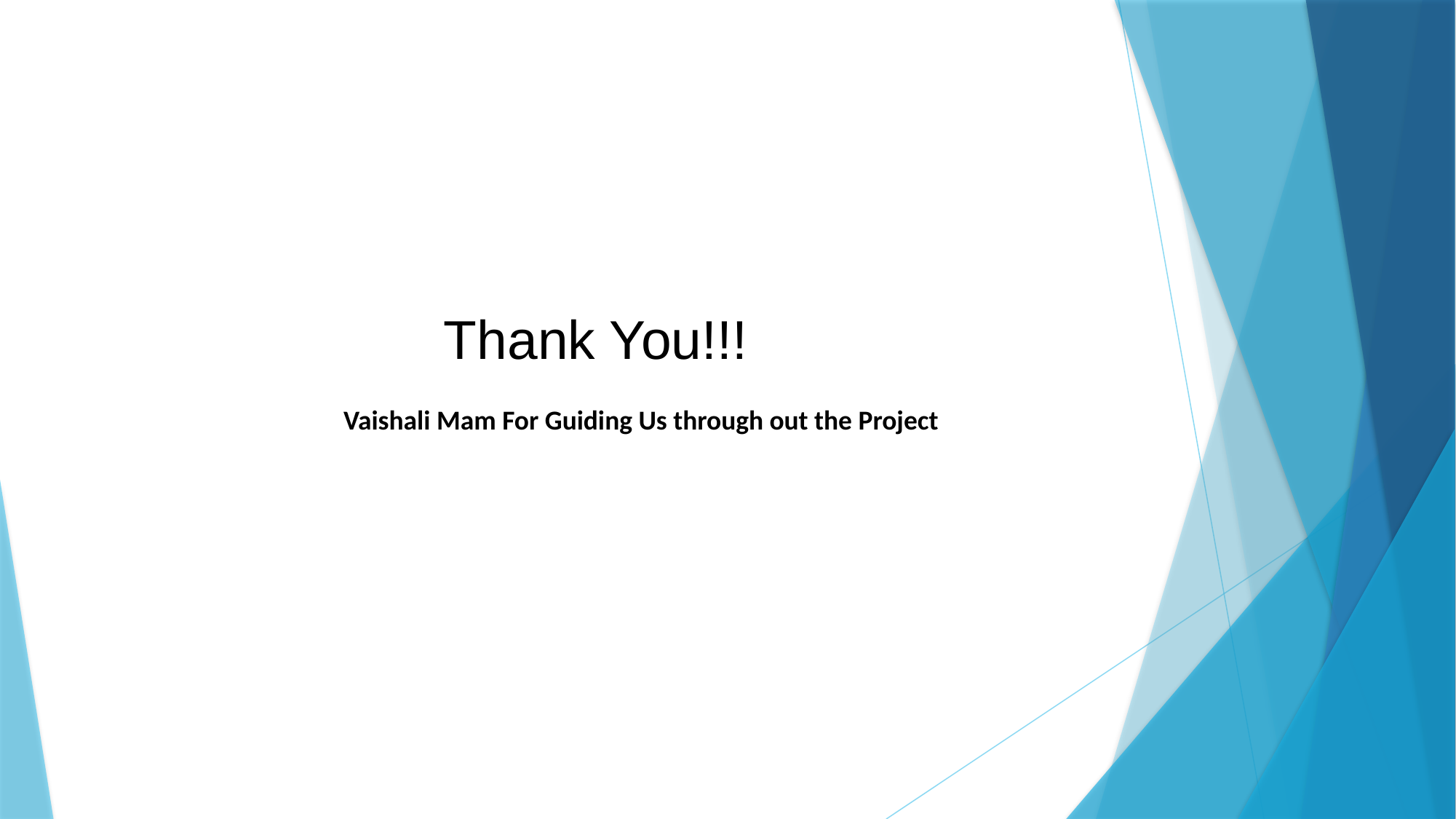

Thank You!!!

Vaishali Mam For Guiding Us through out the Project